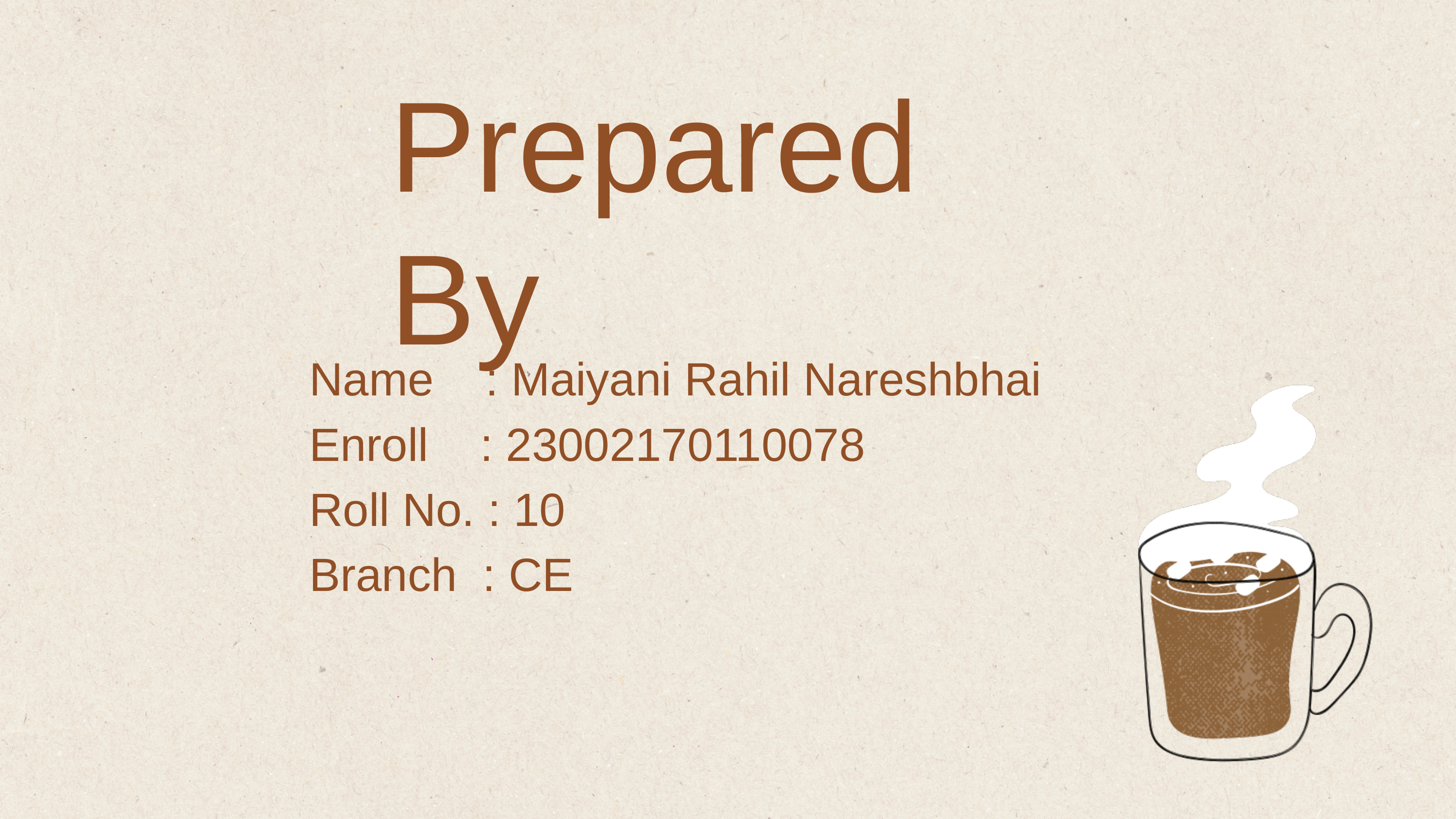

Prepared By
Name    : Maiyani Rahil Nareshbhai
Enroll    : 23002170110078
Roll No. : 10
Branch  : CE